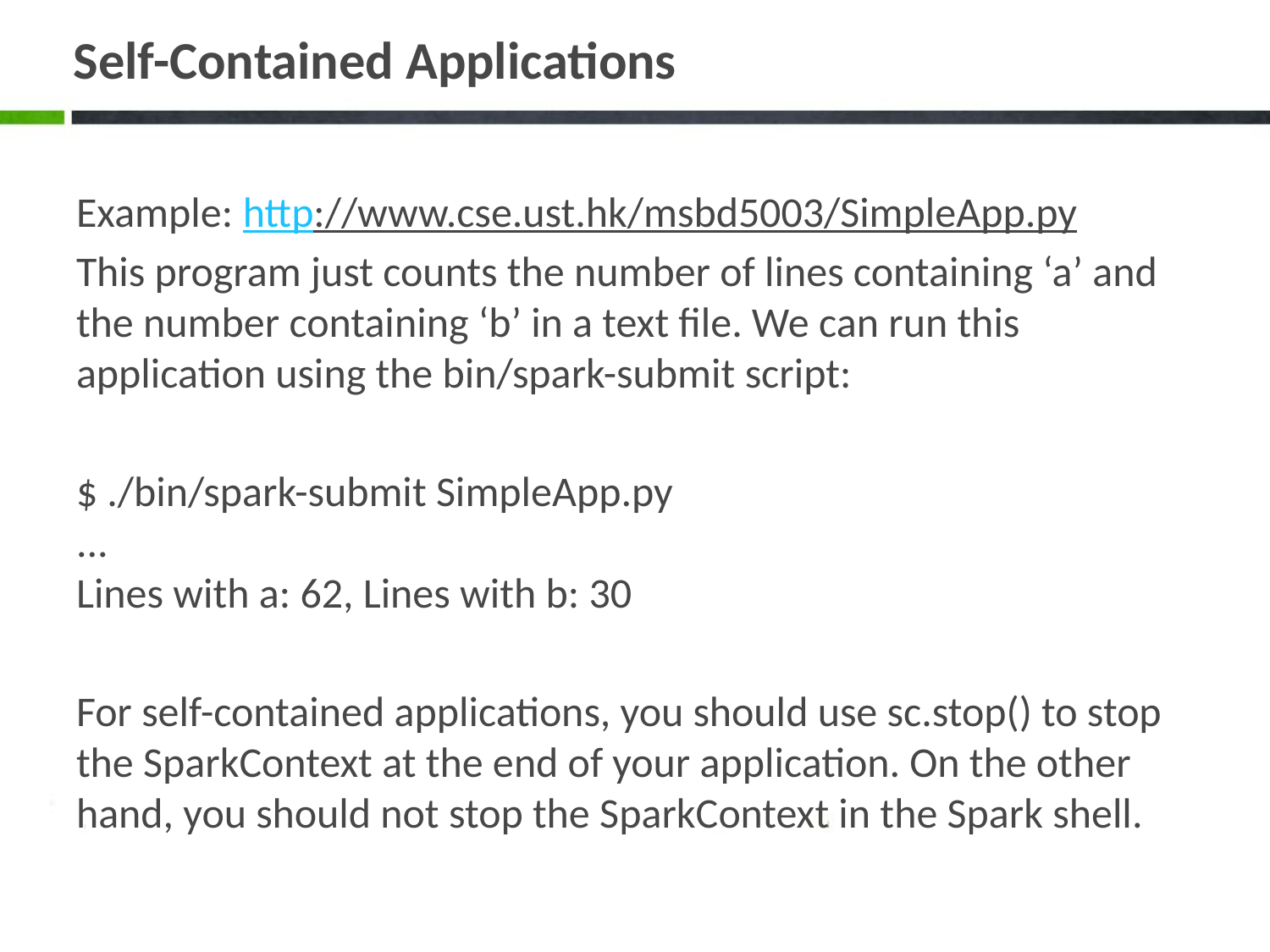

# Self-Contained Applications
Example: http://www.cse.ust.hk/msbd5003/SimpleApp.py
This program just counts the number of lines containing ‘a’ and the number containing ‘b’ in a text file. We can run this application using the bin/spark-submit script:

$ ./bin/spark-submit SimpleApp.py
...
Lines with a: 62, Lines with b: 30

For self-contained applications, you should use sc.stop() to stop the SparkContext at the end of your application. On the other hand, you should not stop the SparkContext in the Spark shell.